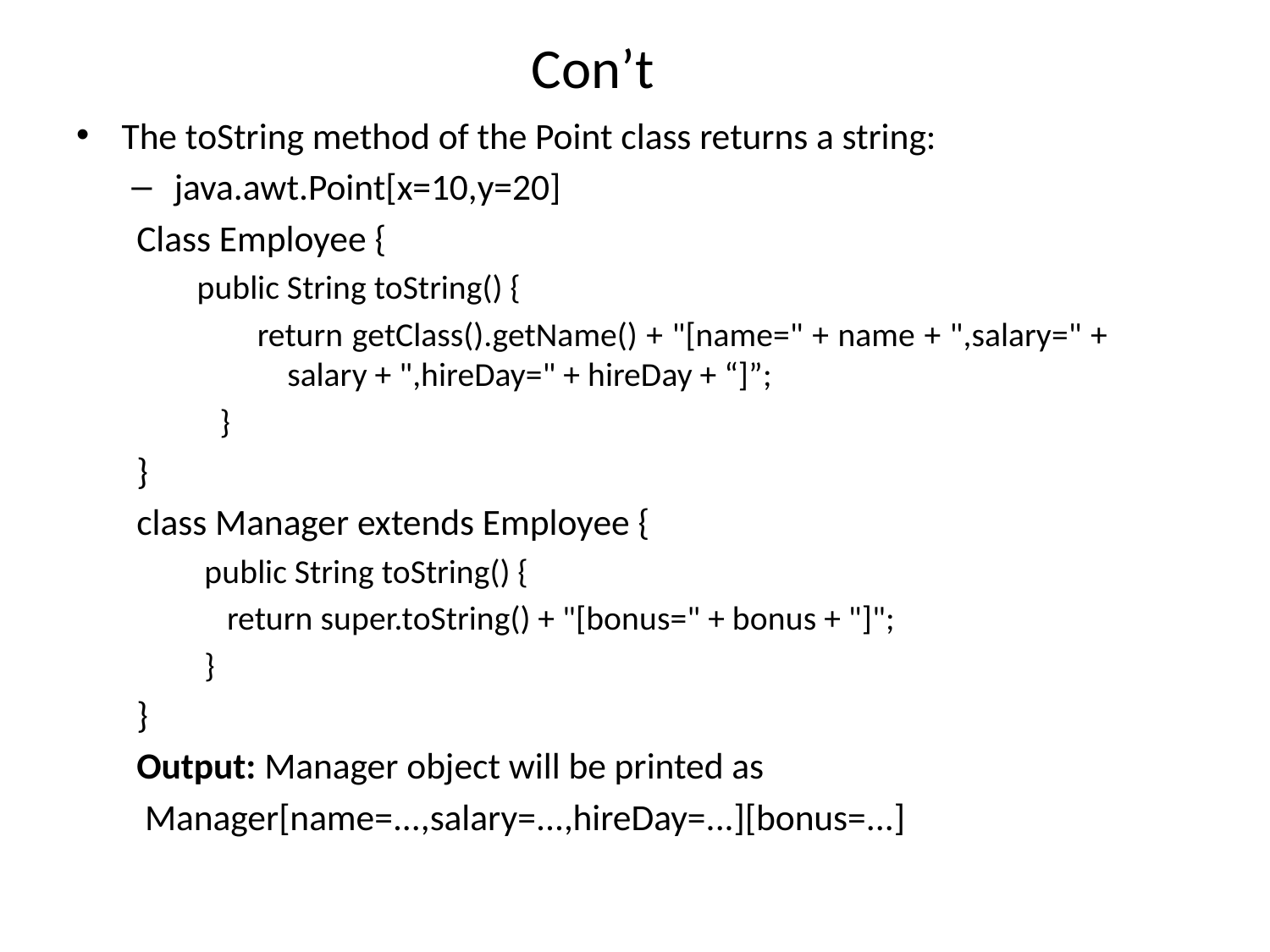

# Con’t
The toString method of the Point class returns a string:
java.awt.Point[x=10,y=20]
Class Employee {
public String toString() {
return getClass().getName() + "[name=" + name + ",salary=" + salary + ",hireDay=" + hireDay + “]”;
   }
}
class Manager extends Employee {
 public String toString() {
	return super.toString() + "[bonus=" + bonus + "]";
 }
}
Output: Manager object will be printed as
 Manager[name=...,salary=...,hireDay=...][bonus=...]